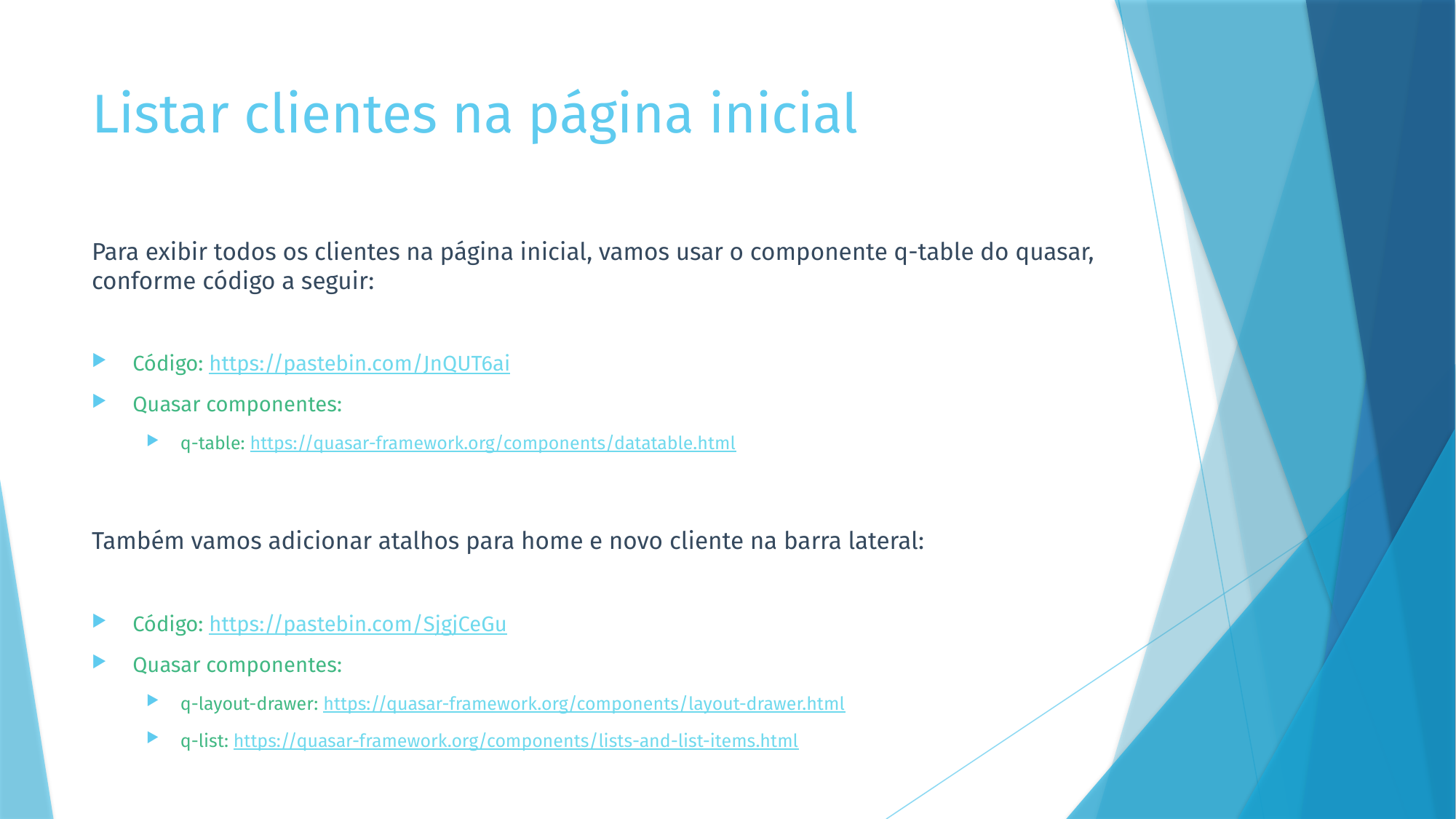

# Listar clientes na página inicial
Para exibir todos os clientes na página inicial, vamos usar o componente q-table do quasar, conforme código a seguir:

Código: https://pastebin.com/JnQUT6ai
Quasar componentes:
q-table: https://quasar-framework.org/components/datatable.html
Também vamos adicionar atalhos para home e novo cliente na barra lateral:

Código: https://pastebin.com/SjgjCeGu
Quasar componentes:
q-layout-drawer: https://quasar-framework.org/components/layout-drawer.html
q-list: https://quasar-framework.org/components/lists-and-list-items.html